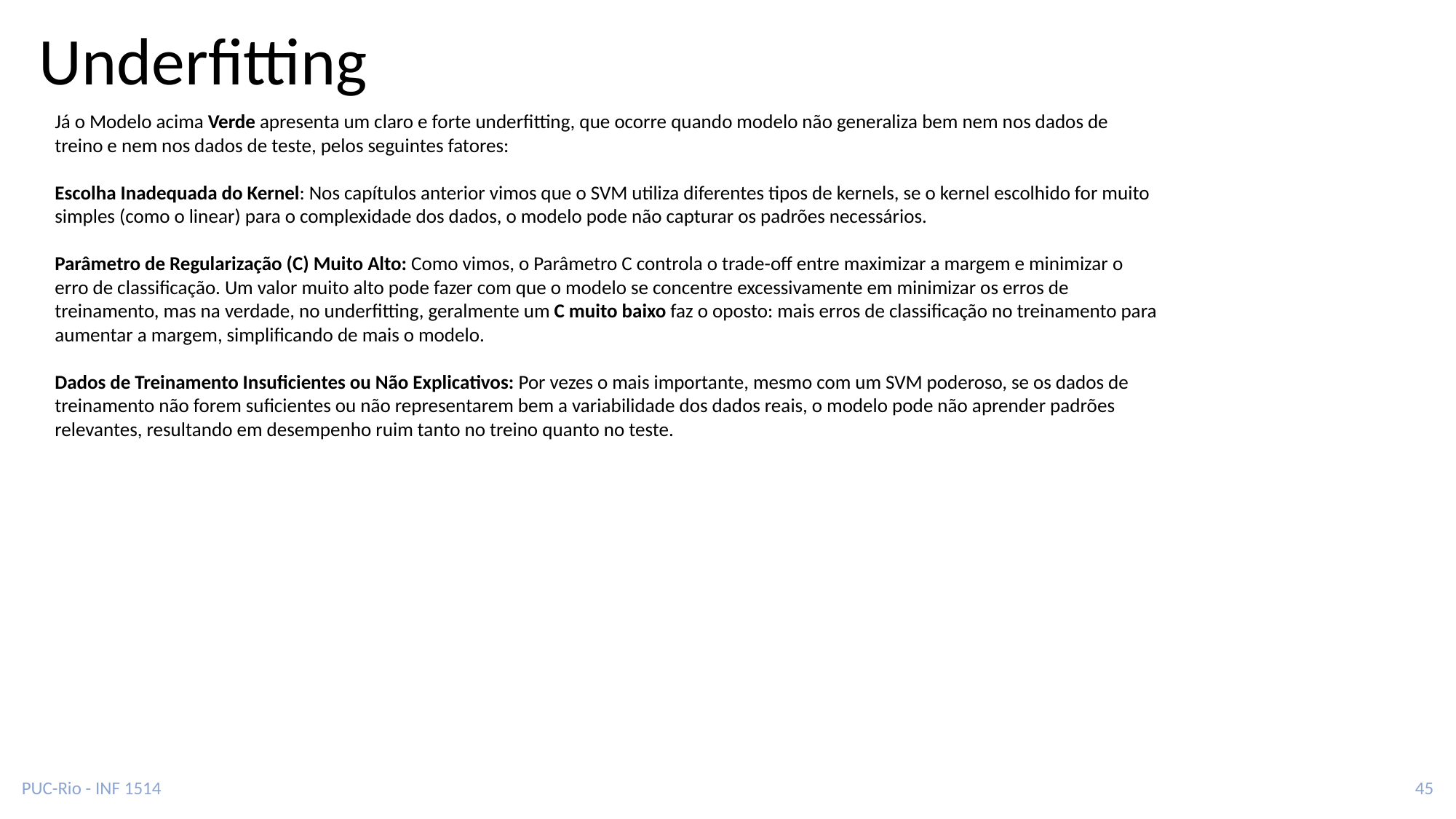

# Underfitting
Já o Modelo acima Verde apresenta um claro e forte underfitting, que ocorre quando modelo não generaliza bem nem nos dados de treino e nem nos dados de teste, pelos seguintes fatores:

Escolha Inadequada do Kernel: Nos capítulos anterior vimos que o SVM utiliza diferentes tipos de kernels, se o kernel escolhido for muito simples (como o linear) para o complexidade dos dados, o modelo pode não capturar os padrões necessários.

Parâmetro de Regularização (C) Muito Alto: Como vimos, o Parâmetro C controla o trade-off entre maximizar a margem e minimizar o erro de classificação. Um valor muito alto pode fazer com que o modelo se concentre excessivamente em minimizar os erros de treinamento, mas na verdade, no underfitting, geralmente um C muito baixo faz o oposto: mais erros de classificação no treinamento para aumentar a margem, simplificando de mais o modelo.

Dados de Treinamento Insuficientes ou Não Explicativos: Por vezes o mais importante, mesmo com um SVM poderoso, se os dados de treinamento não forem suficientes ou não representarem bem a variabilidade dos dados reais, o modelo pode não aprender padrões relevantes, resultando em desempenho ruim tanto no treino quanto no teste.
PUC-Rio - INF 1514
45